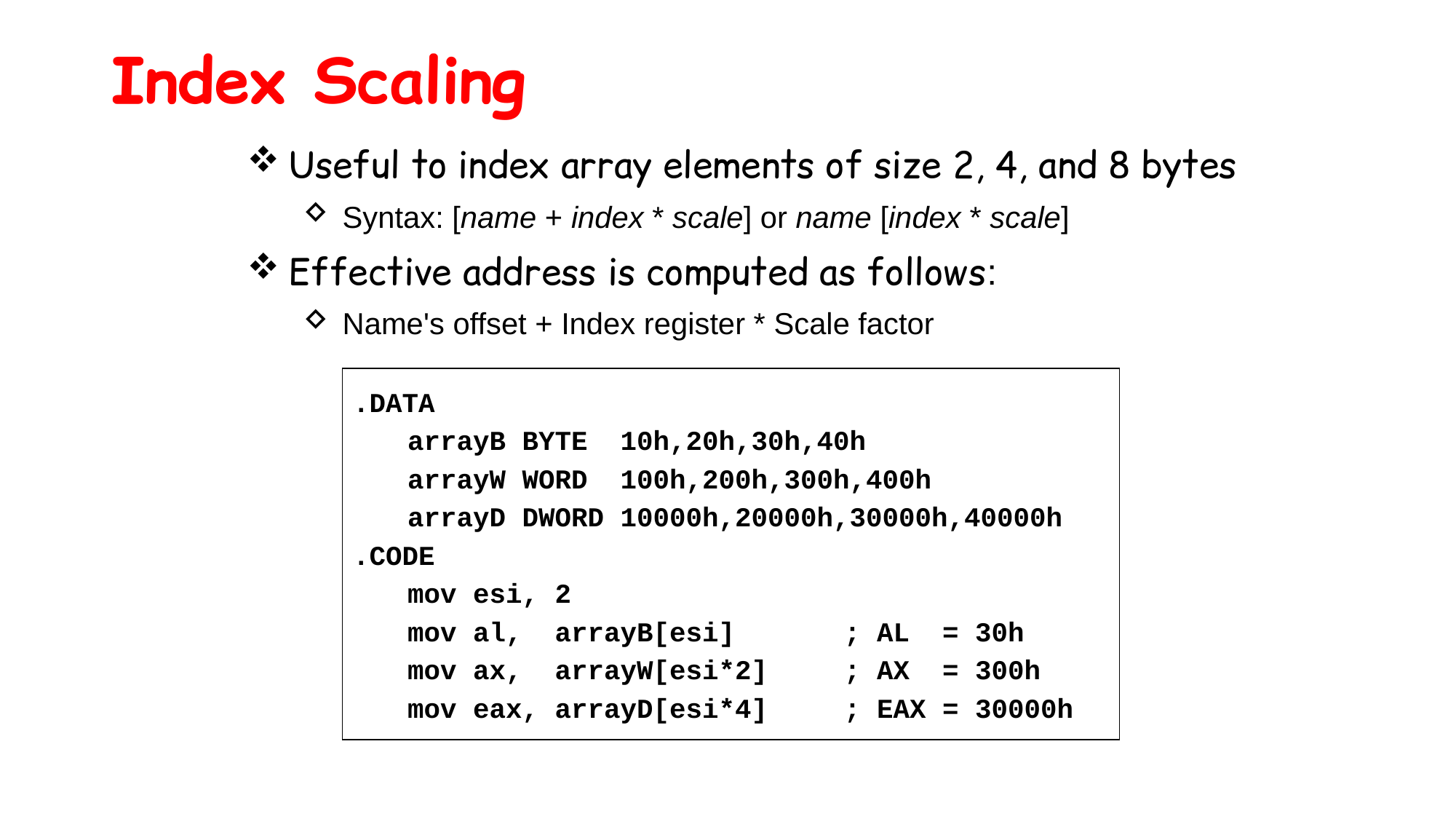

# Index Scaling
Useful to index array elements of size 2, 4, and 8 bytes
Syntax: [name + index * scale] or name [index * scale]
Effective address is computed as follows:
Name's offset + Index register * Scale factor
.DATA
	arrayB BYTE  10h,20h,30h,40h
	arrayW WORD  100h,200h,300h,400h
	arrayD DWORD 10000h,20000h,30000h,40000h
.CODE
	mov esi, 2
	mov al,  arrayB[esi]	; AL  = 30h
	mov ax,  arrayW[esi*2]	; AX  = 300h
	mov eax, arrayD[esi*4]	; EAX = 30000h